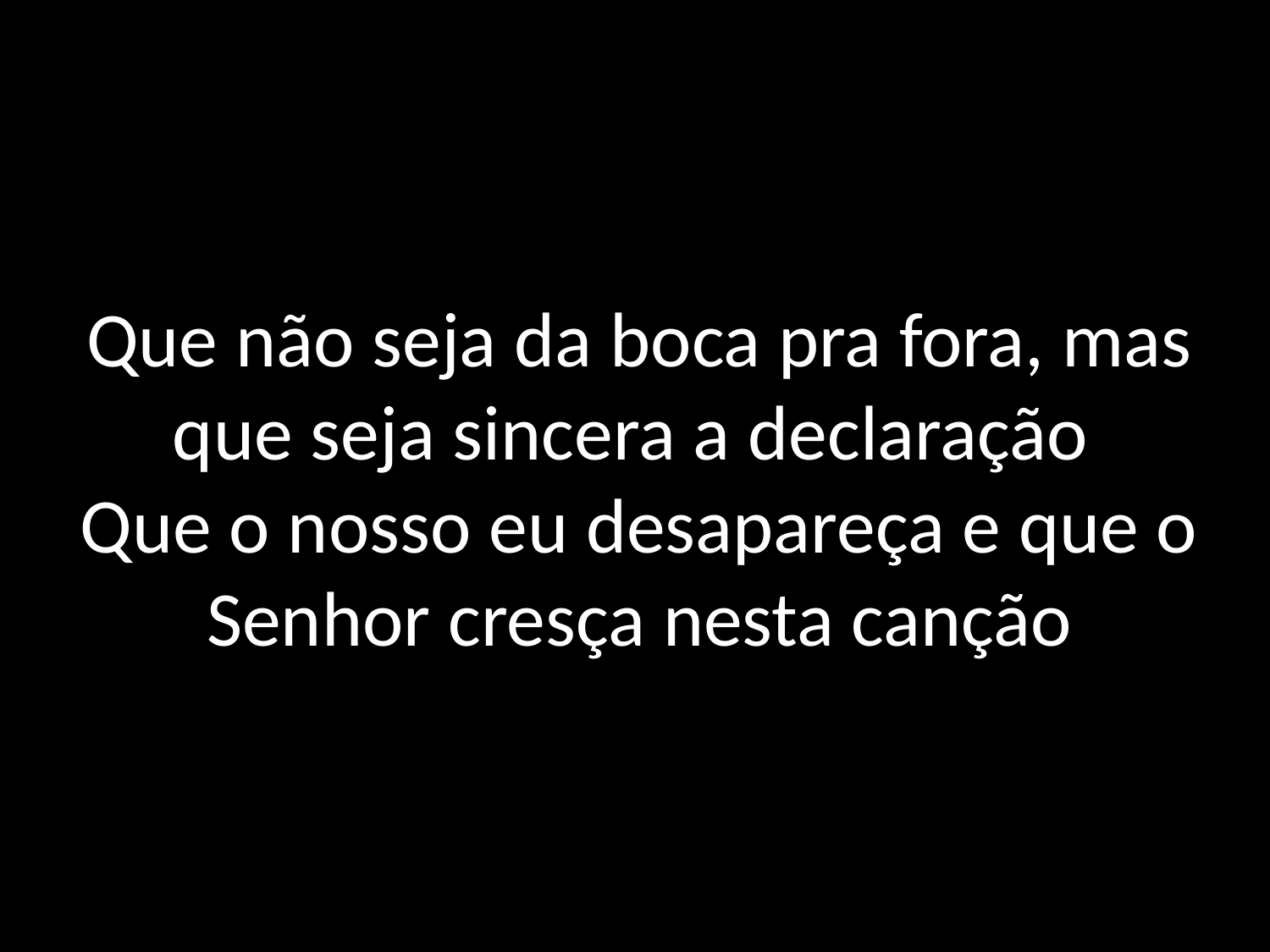

# Que não seja da boca pra fora, mas que seja sincera a declaração Que o nosso eu desapareça e que o Senhor cresça nesta canção